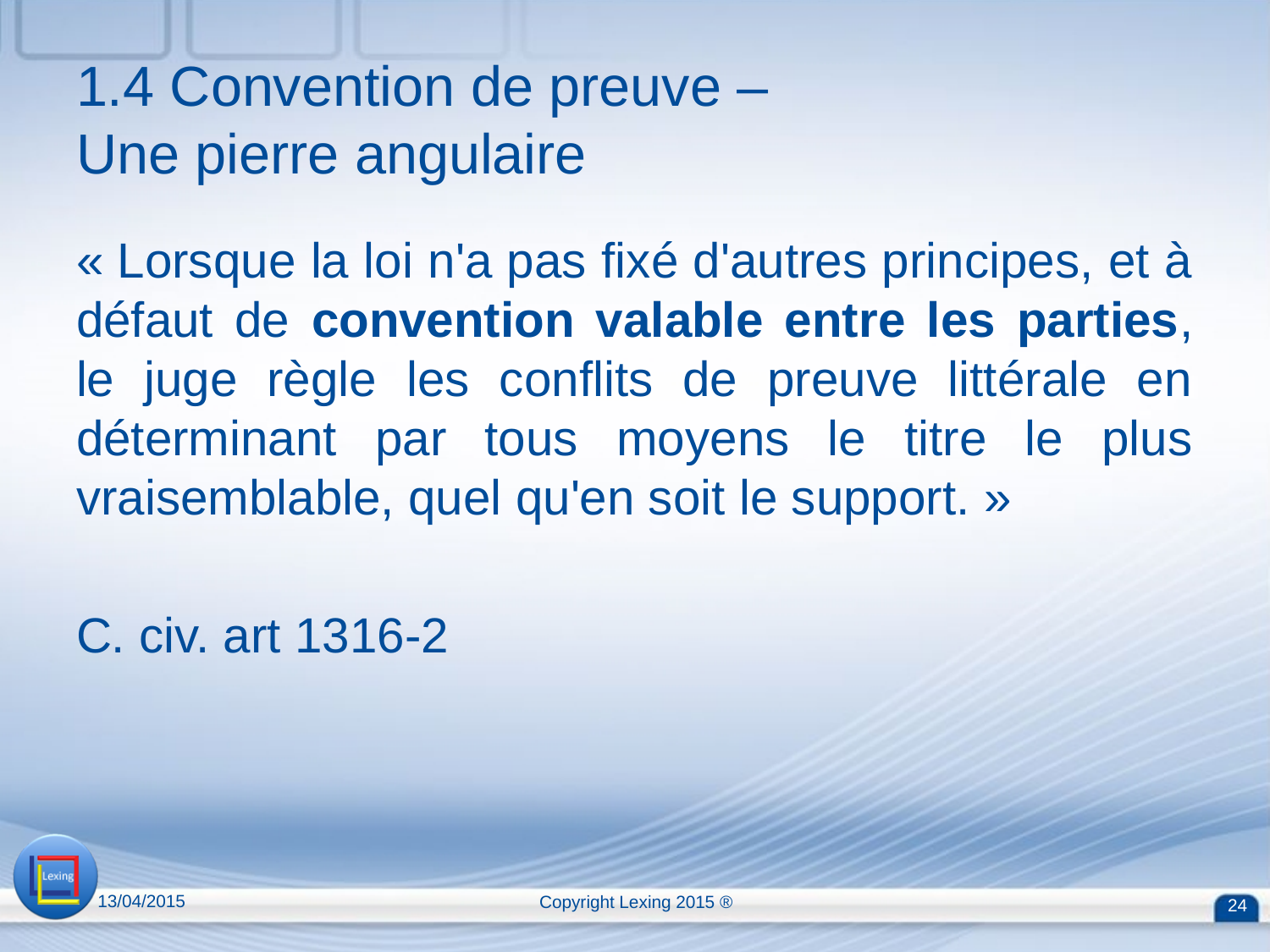

# 1.4 Convention de preuve – Une pierre angulaire
« Lorsque la loi n'a pas fixé d'autres principes, et à défaut de convention valable entre les parties, le juge règle les conflits de preuve littérale en déterminant par tous moyens le titre le plus vraisemblable, quel qu'en soit le support. »

C. civ. art 1316-2
13/04/2015
Copyright Lexing 2015 ®
24